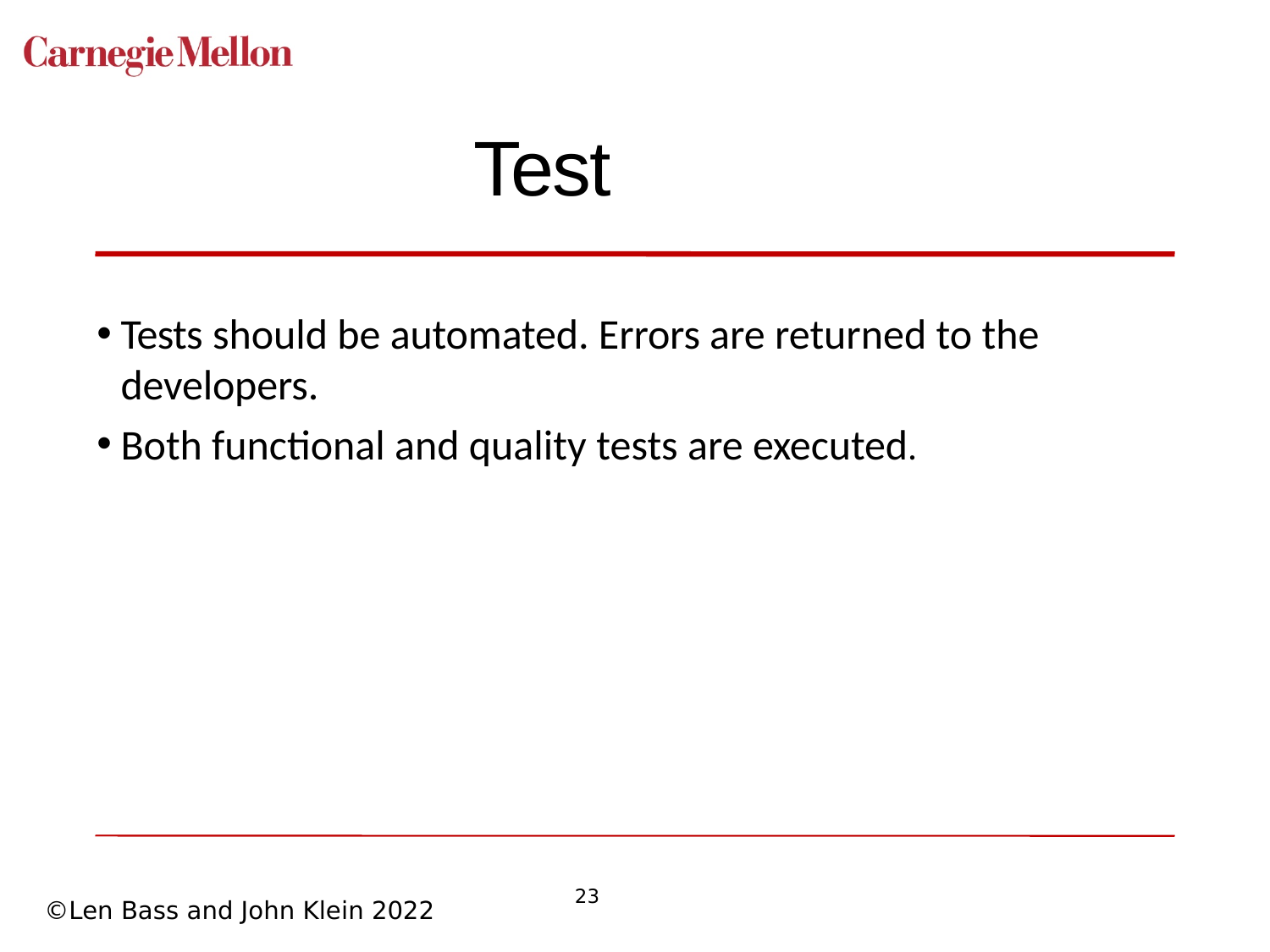

# Test
Tests should be automated. Errors are returned to the developers.
Both functional and quality tests are executed.
23